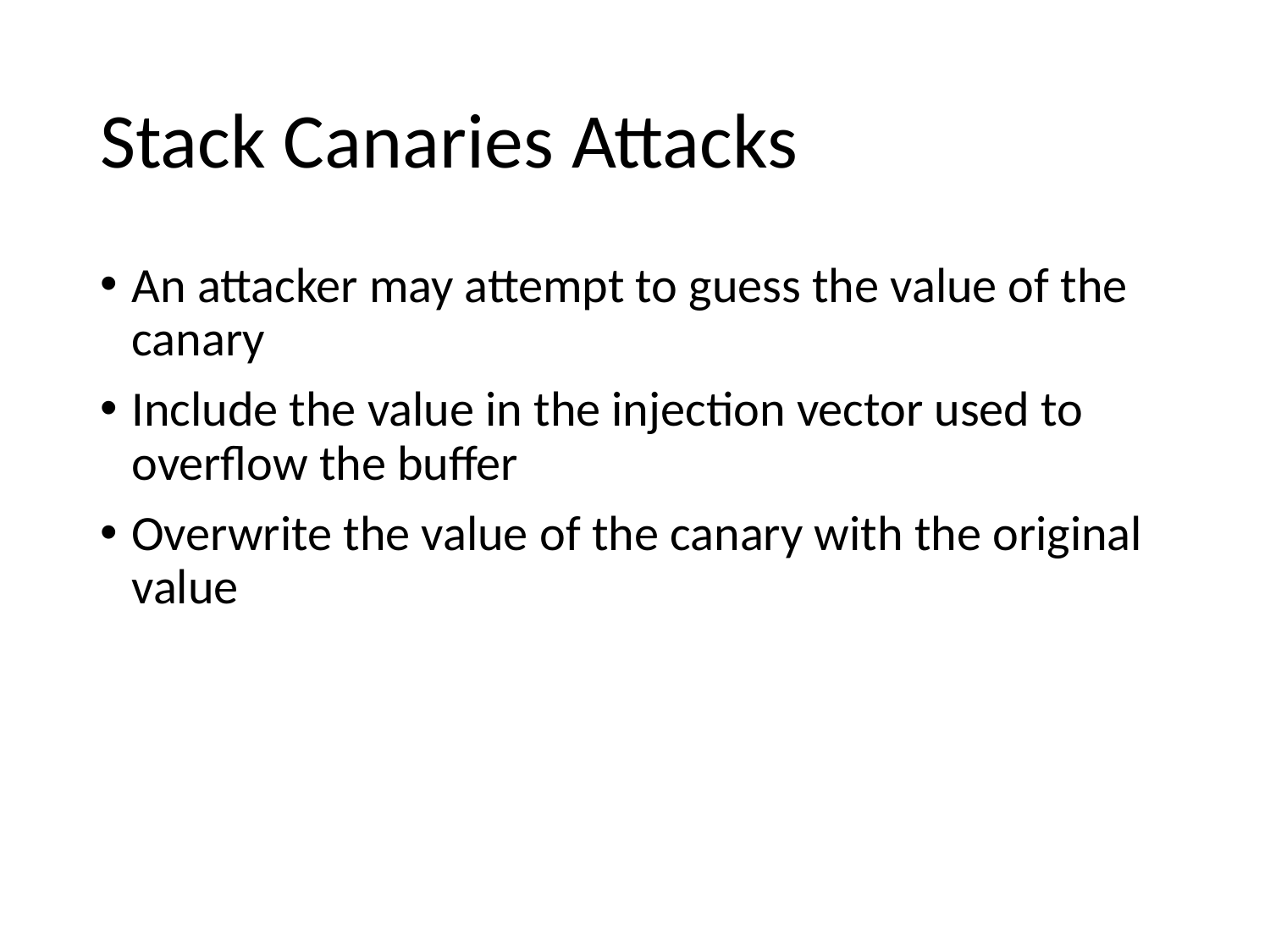

# Stack Canaries Attacks
An attacker may attempt to guess the value of the canary
Include the value in the injection vector used to overflow the buffer
Overwrite the value of the canary with the original value